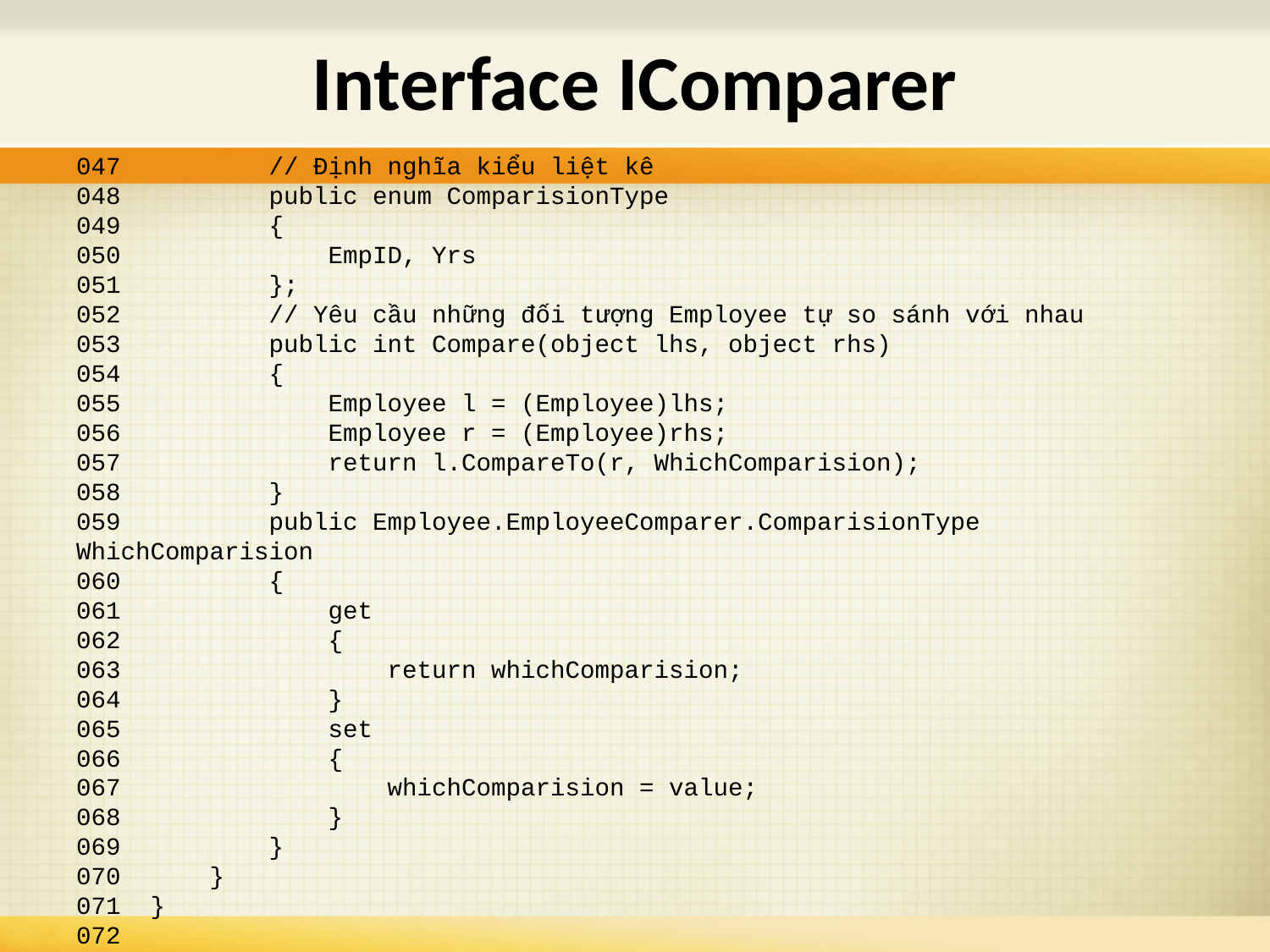

# Interface IComparer
047          // Định nghĩa kiểu liệt kê
048          public enum ComparisionType
049          {
050              EmpID, Yrs
051          };
052          // Yêu cầu những đối tượng Employee tự so sánh với nhau
053          public int Compare(object lhs, object rhs)
054          {
055              Employee l = (Employee)lhs;
056              Employee r = (Employee)rhs;
057              return l.CompareTo(r, WhichComparision);
058          }
059          public Employee.EmployeeComparer.ComparisionType 	WhichComparision
060          {
061              get
062              {
063                  return whichComparision;
064              }
065              set
066              {
067                  whichComparision = value;
068              }
069          }
070      }
071  }
072